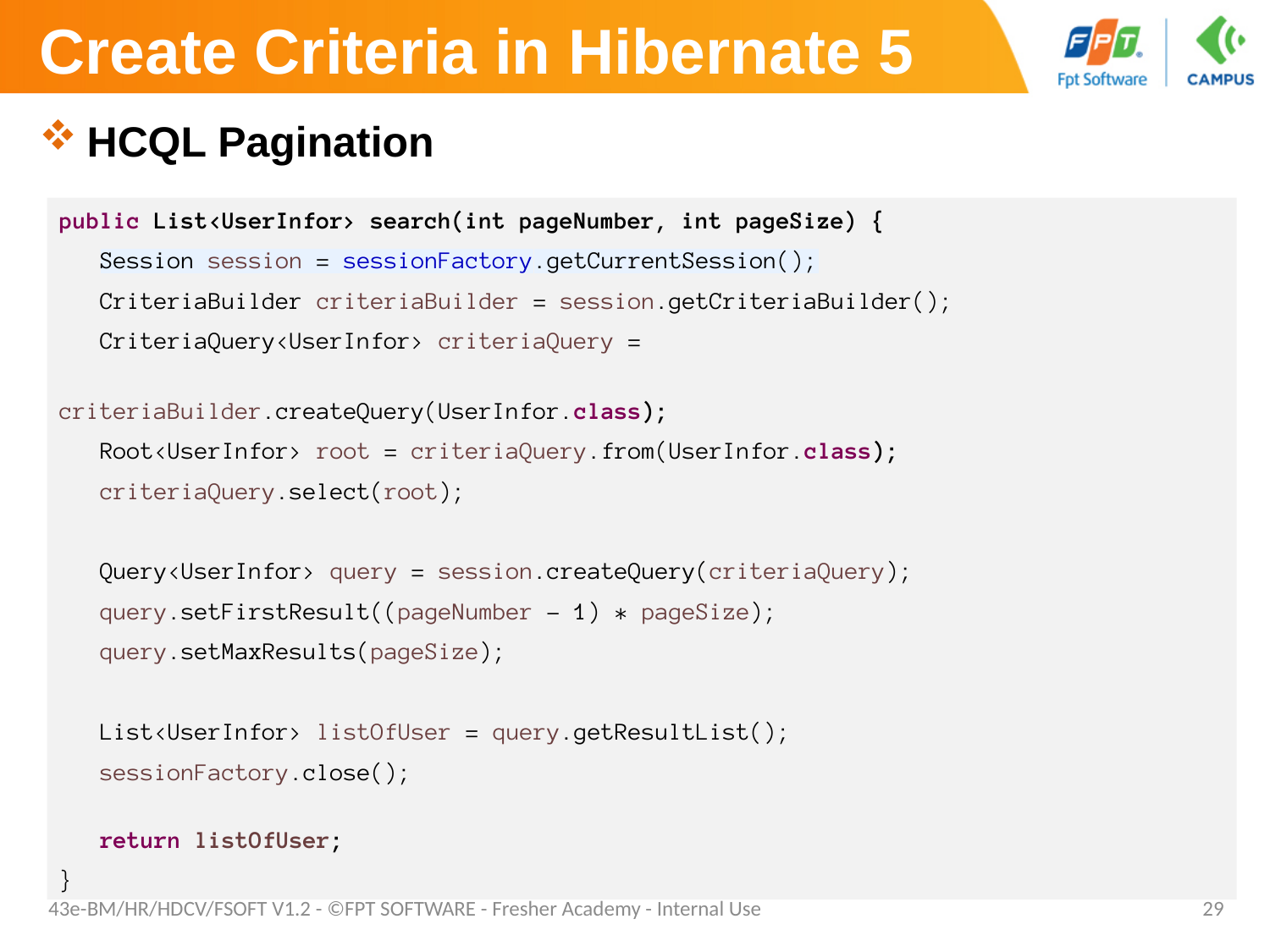

# Create Criteria in Hibernate 5
HCQL Pagination
public List<UserInfor> search(int pageNumber, int pageSize) {
   Session session = sessionFactory.getCurrentSession();
   CriteriaBuilder criteriaBuilder = session.getCriteriaBuilder();
   CriteriaQuery<UserInfor> criteriaQuery =
							criteriaBuilder.createQuery(UserInfor.class);
   Root<UserInfor> root = criteriaQuery.from(UserInfor.class);
   criteriaQuery.select(root);

   Query<UserInfor> query = session.createQuery(criteriaQuery);
   query.setFirstResult((pageNumber - 1) * pageSize);
   query.setMaxResults(pageSize);

   List<UserInfor> listOfUser = query.getResultList();
   sessionFactory.close();

   return listOfUser;
}
43e-BM/HR/HDCV/FSOFT V1.2 - ©FPT SOFTWARE - Fresher Academy - Internal Use
29